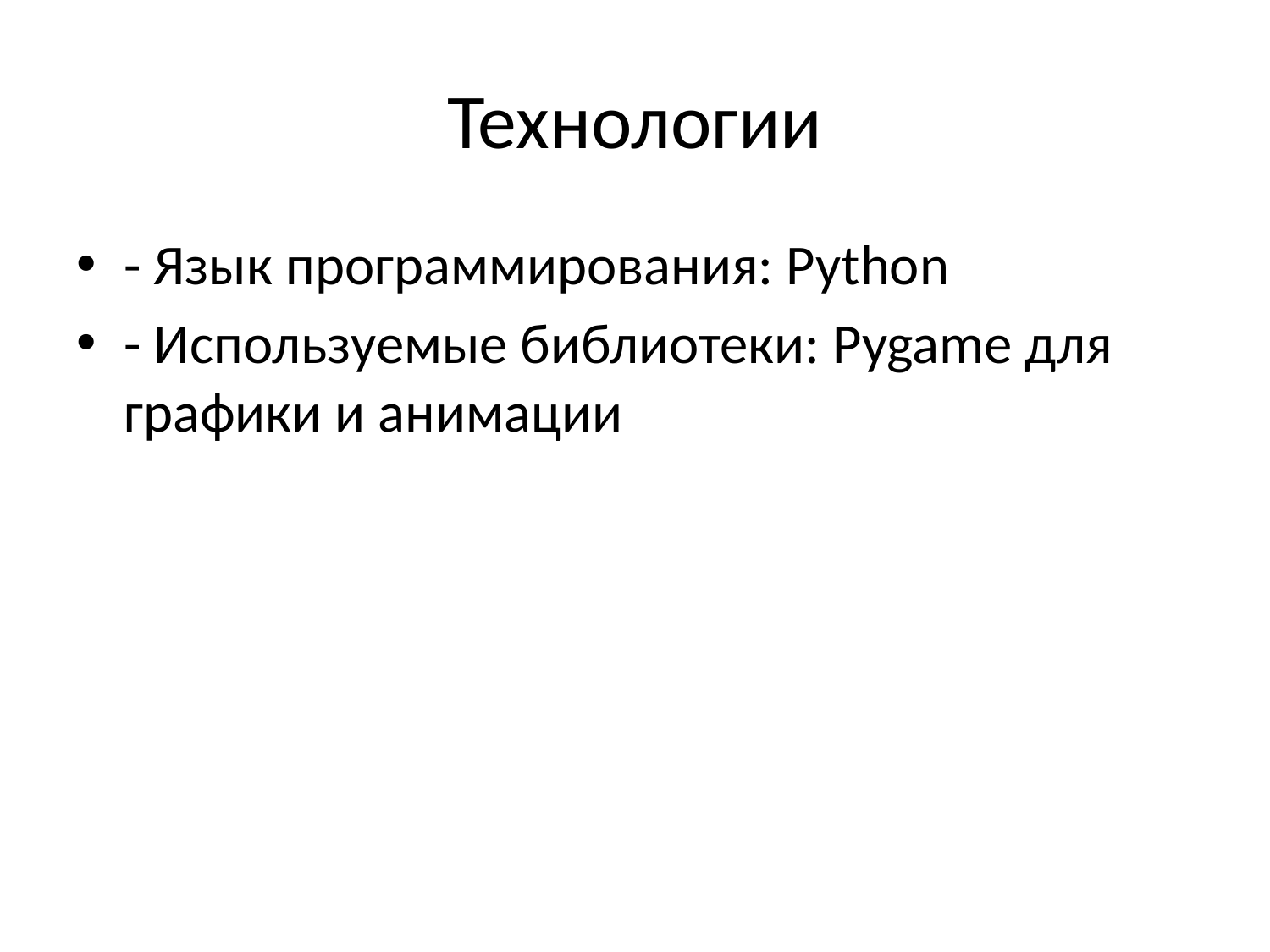

# Технологии
- Язык программирования: Python
- Используемые библиотеки: Pygame для графики и анимации